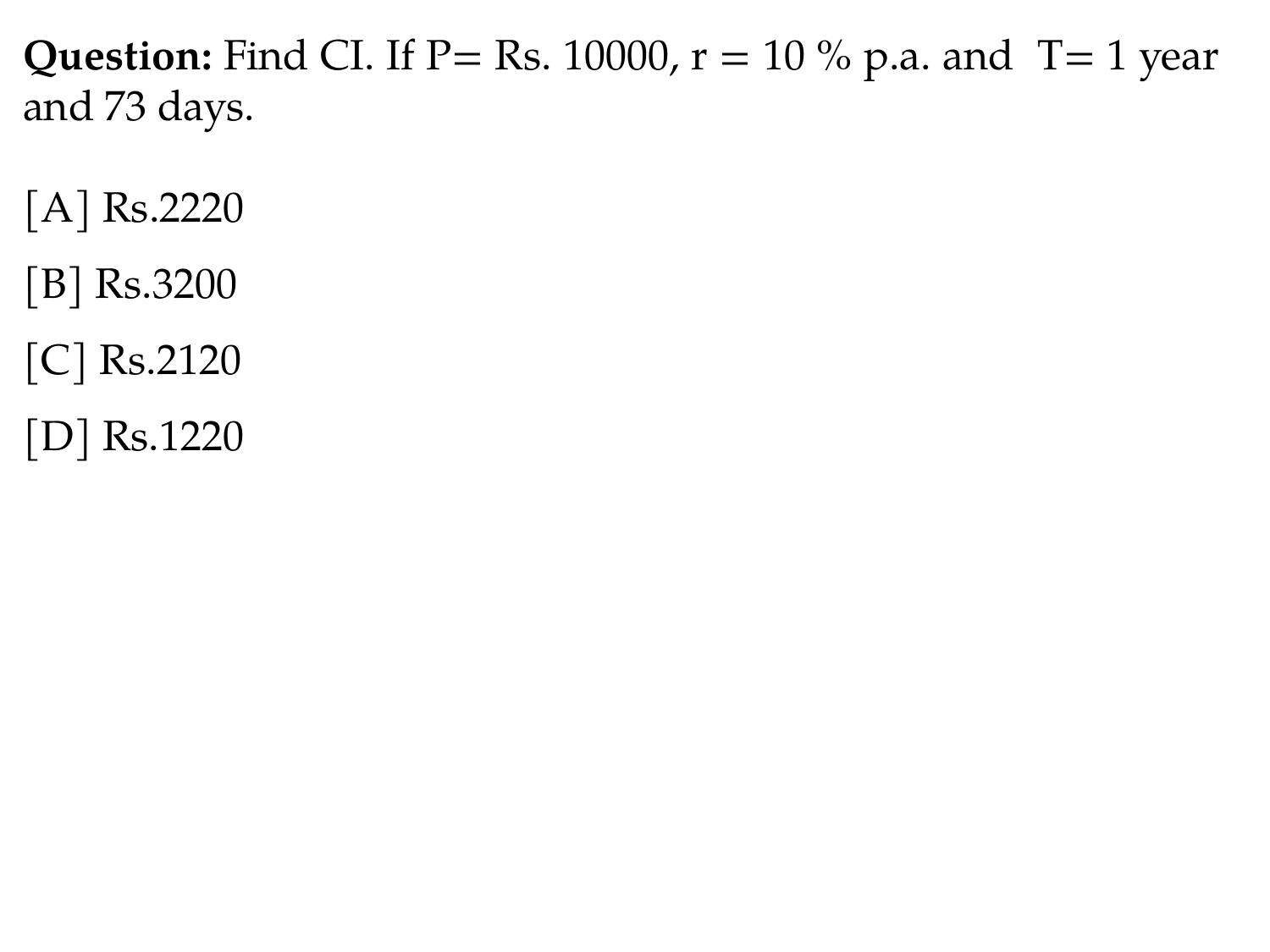

Question: Find CI. If P= Rs. 10000, r = 10 % p.a. and  T= 1 year and 73 days.

[A] Rs.2220
[B] Rs.3200
[C] Rs.2120
[D] Rs.1220